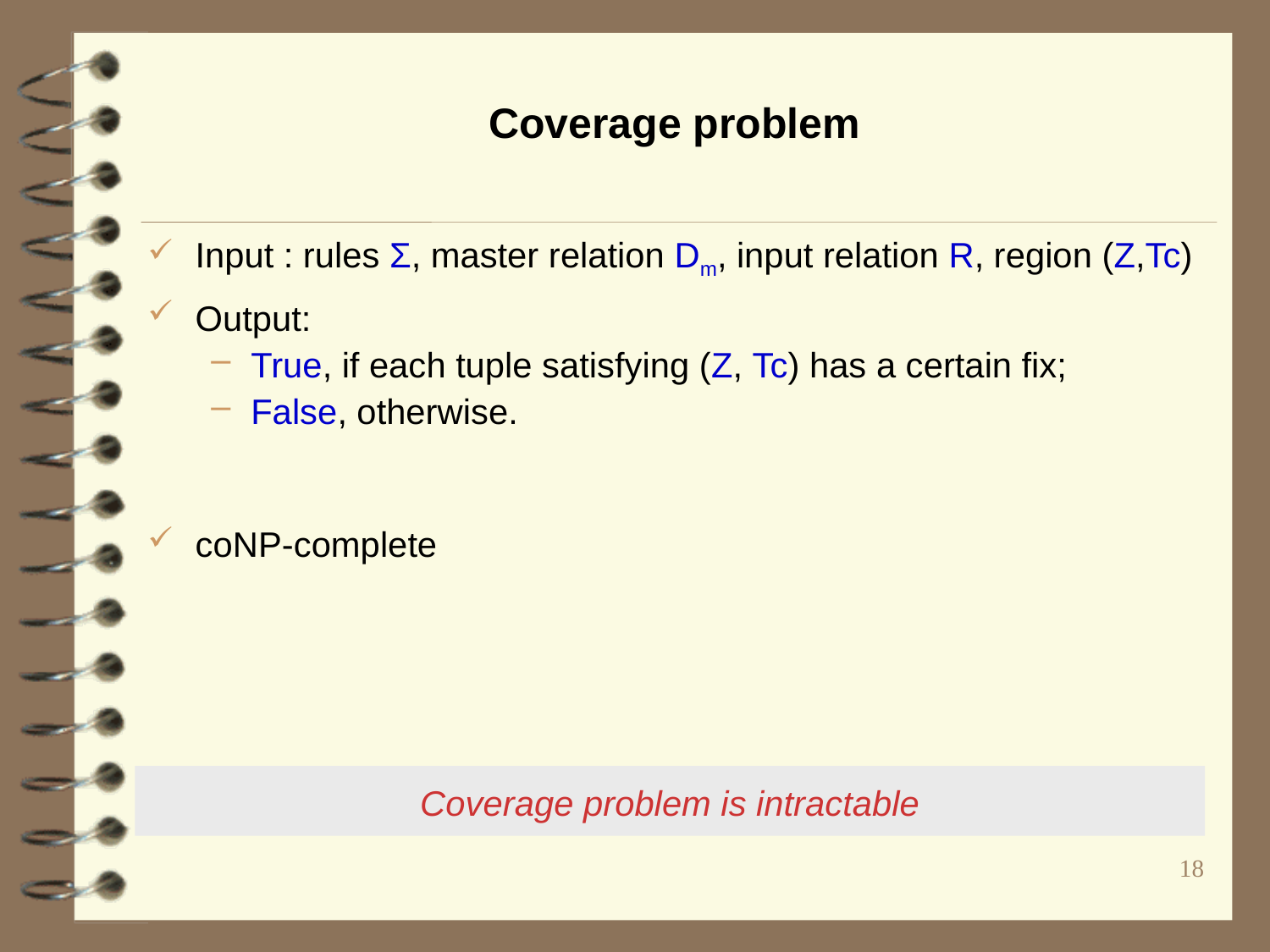

# Coverage problem
Input : rules Σ, master relation Dm, input relation R, region (Z,Tc)
Output:
True, if each tuple satisfying (Z, Tc) has a certain fix;
False, otherwise.

coNP-complete

Coverage problem is intractable
18